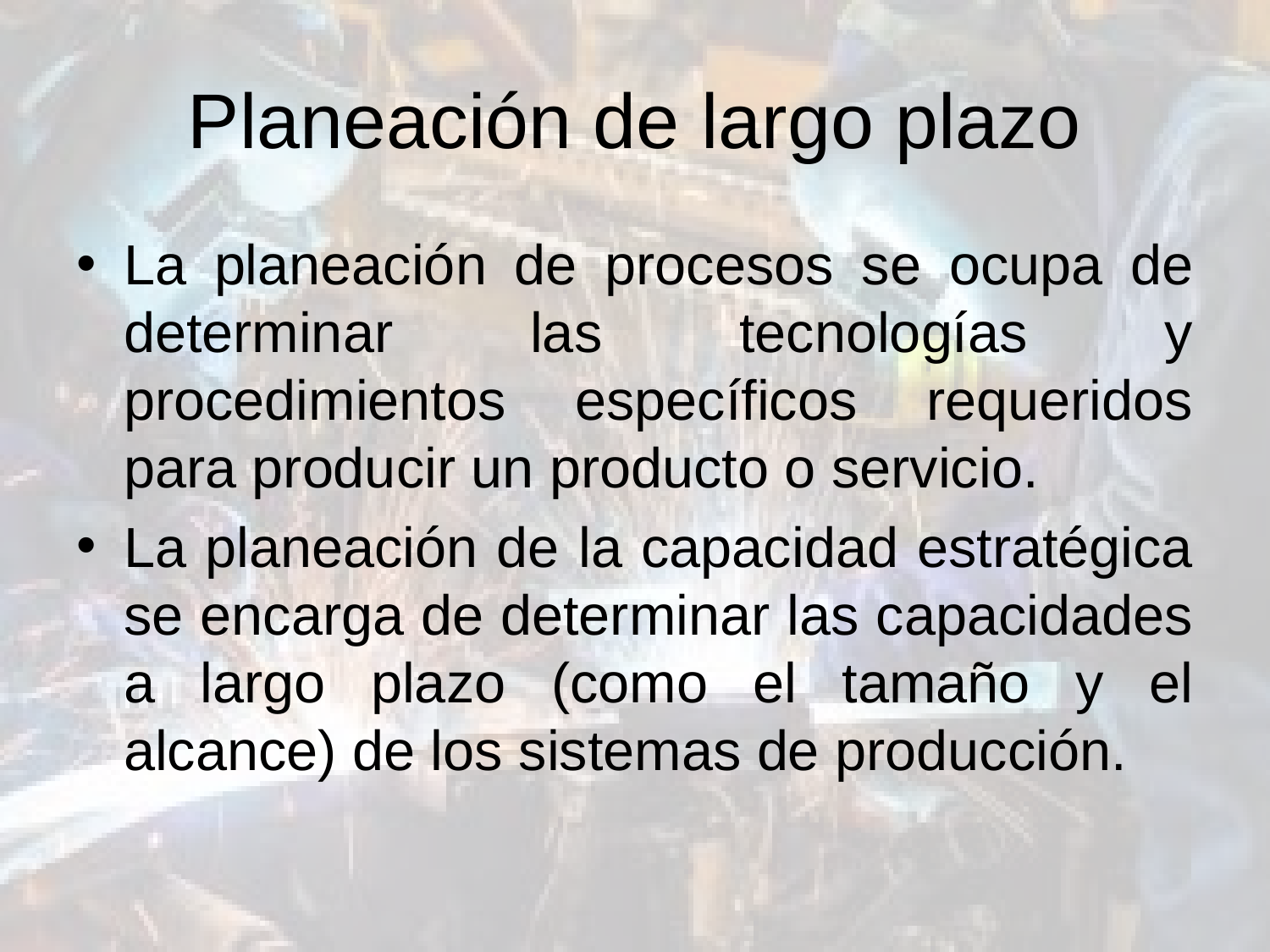

# Planeación de largo plazo
La planeación de procesos se ocupa de determinar las tecnologías y procedimientos específicos requeridos para producir un producto o servicio.
La planeación de la capacidad estratégica se encarga de determinar las capacidades a largo plazo (como el tamaño y el alcance) de los sistemas de producción.